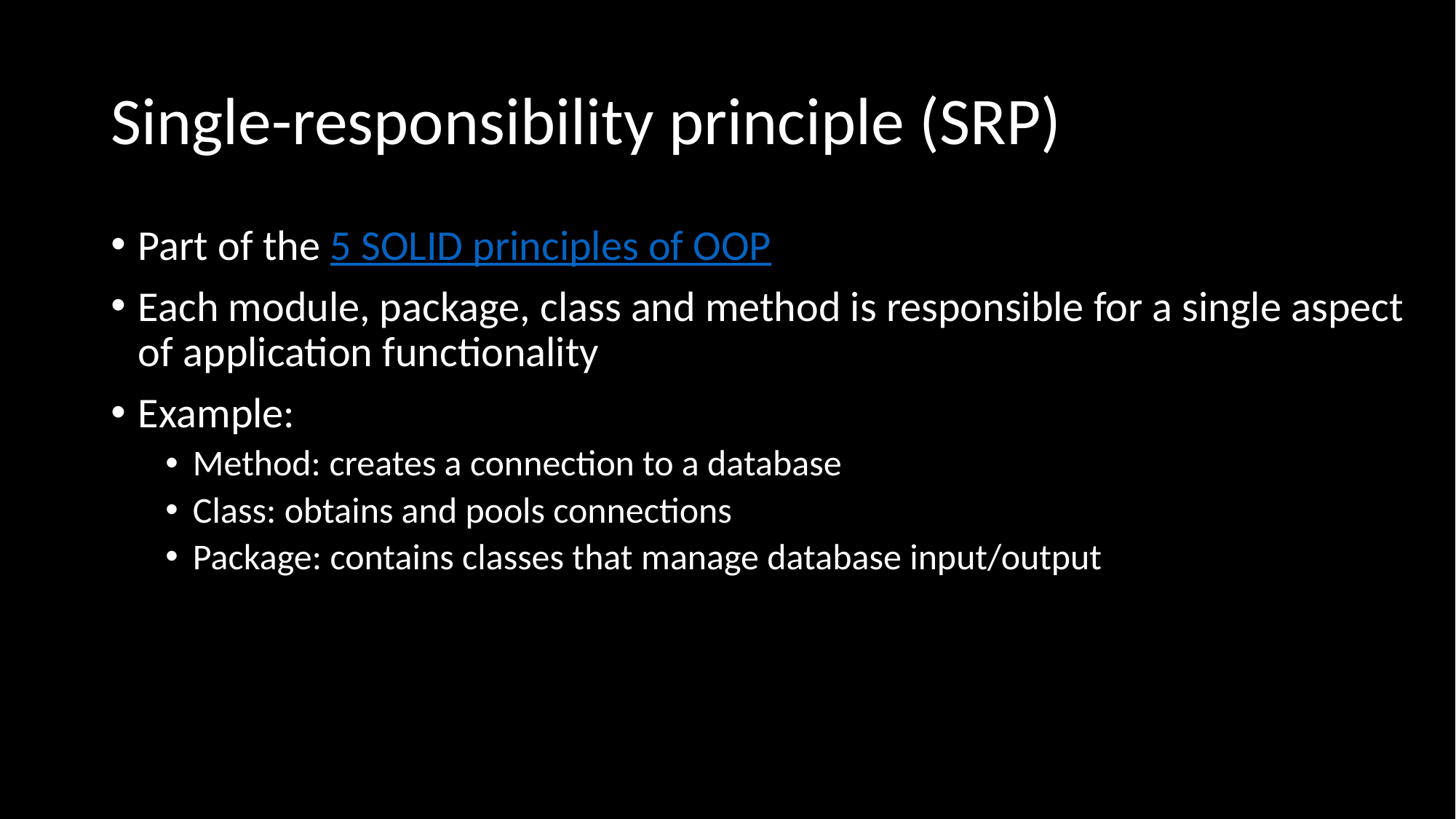

# Single-responsibility principle (SRP)
Part of the 5 SOLID principles of OOP
Each module, package, class and method is responsible for a single aspect of application functionality
Example:
Method: creates a connection to a database
Class: obtains and pools connections
Package: contains classes that manage database input/output